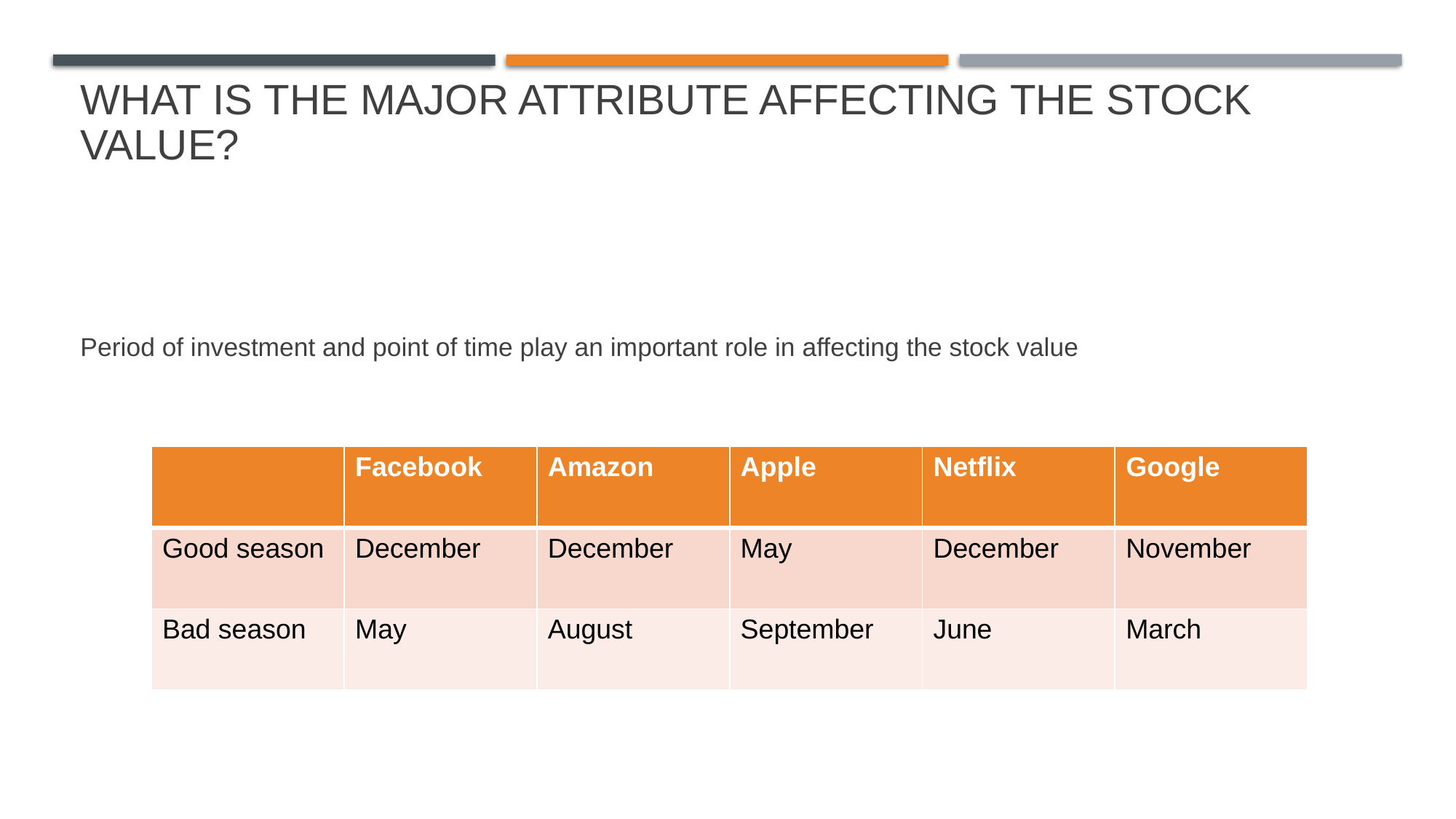

# What is the major attribute affecting the stock value?
Period of investment and point of time play an important role in affecting the stock value
|  | Facebook | Amazon | Apple | Netflix | Google |
| --- | --- | --- | --- | --- | --- |
| Good season | December | December | May | December | November |
| Bad season | May | August | September | June | March |